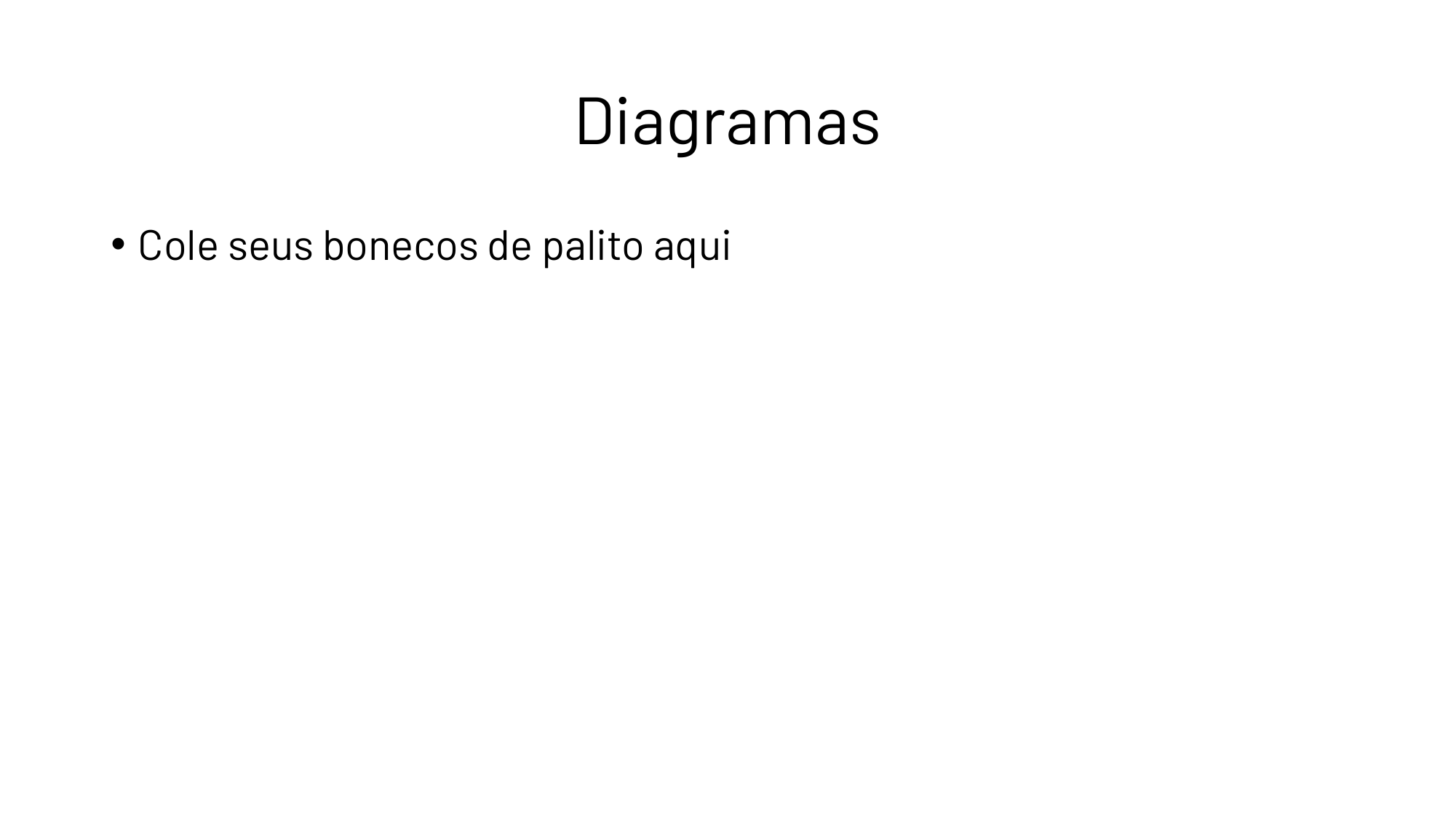

# Diagramas
Cole seus bonecos de palito aqui